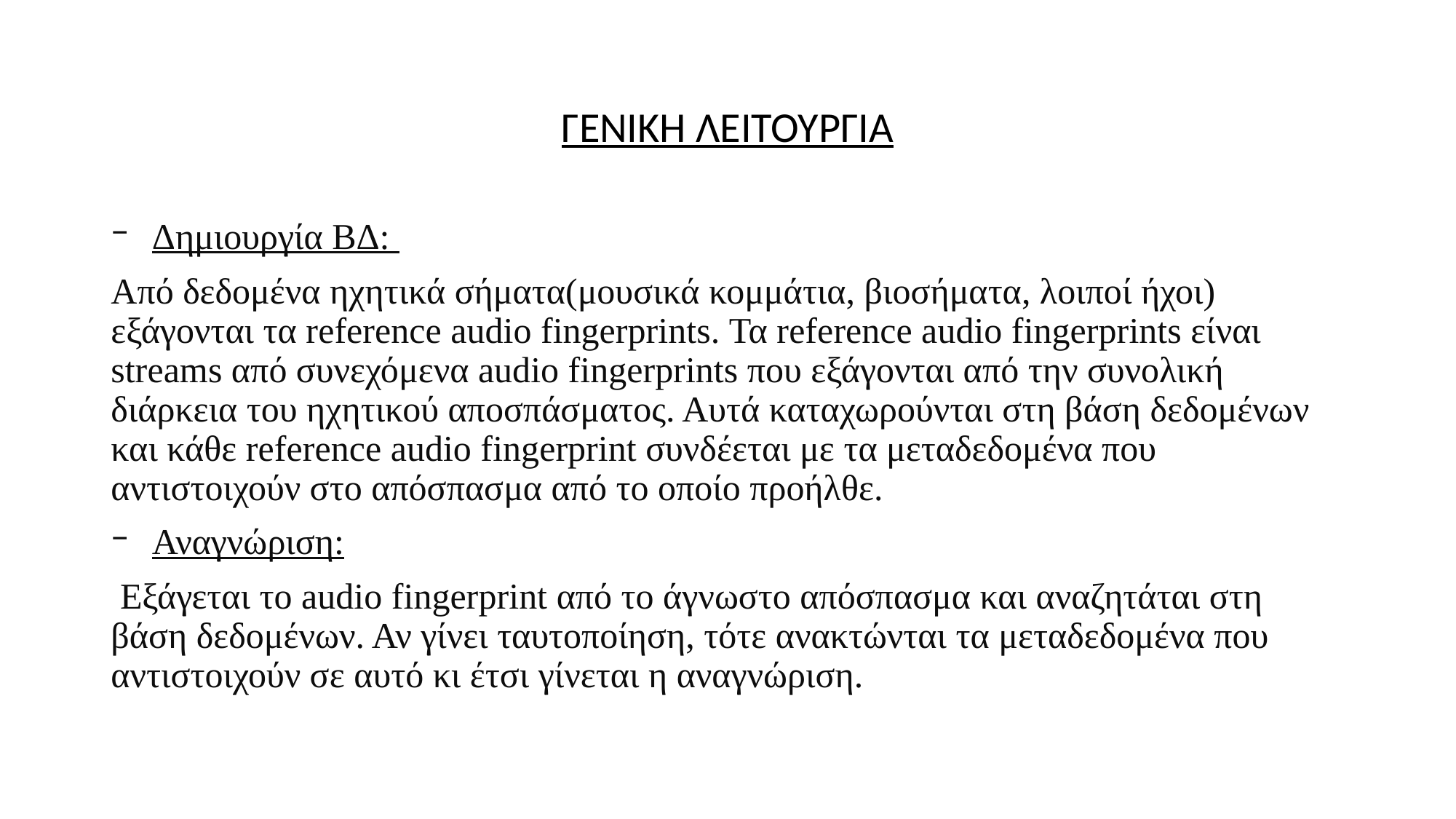

# ΓΕΝΙΚΗ ΛΕΙΤΟΥΡΓΙΑ
Δημιουργία ΒΔ:
Από δεδομένα ηχητικά σήματα(μουσικά κομμάτια, βιοσήματα, λοιποί ήχοι) εξάγονται τα reference audio fingerprints. Τα reference audio fingerprints είναι streams από συνεχόμενα audio fingerprints που εξάγονται από την συνολική διάρκεια του ηχητικού αποσπάσματος. Αυτά καταχωρούνται στη βάση δεδομένων και κάθε reference audio fingerprint συνδέεται με τα μεταδεδομένα που αντιστοιχούν στο απόσπασμα από το οποίο προήλθε.
Αναγνώριση:
 Εξάγεται το audio fingerprint από το άγνωστο απόσπασμα και αναζητάται στη βάση δεδομένων. Αν γίνει ταυτοποίηση, τότε ανακτώνται τα μεταδεδομένα που αντιστοιχούν σε αυτό κι έτσι γίνεται η αναγνώριση.